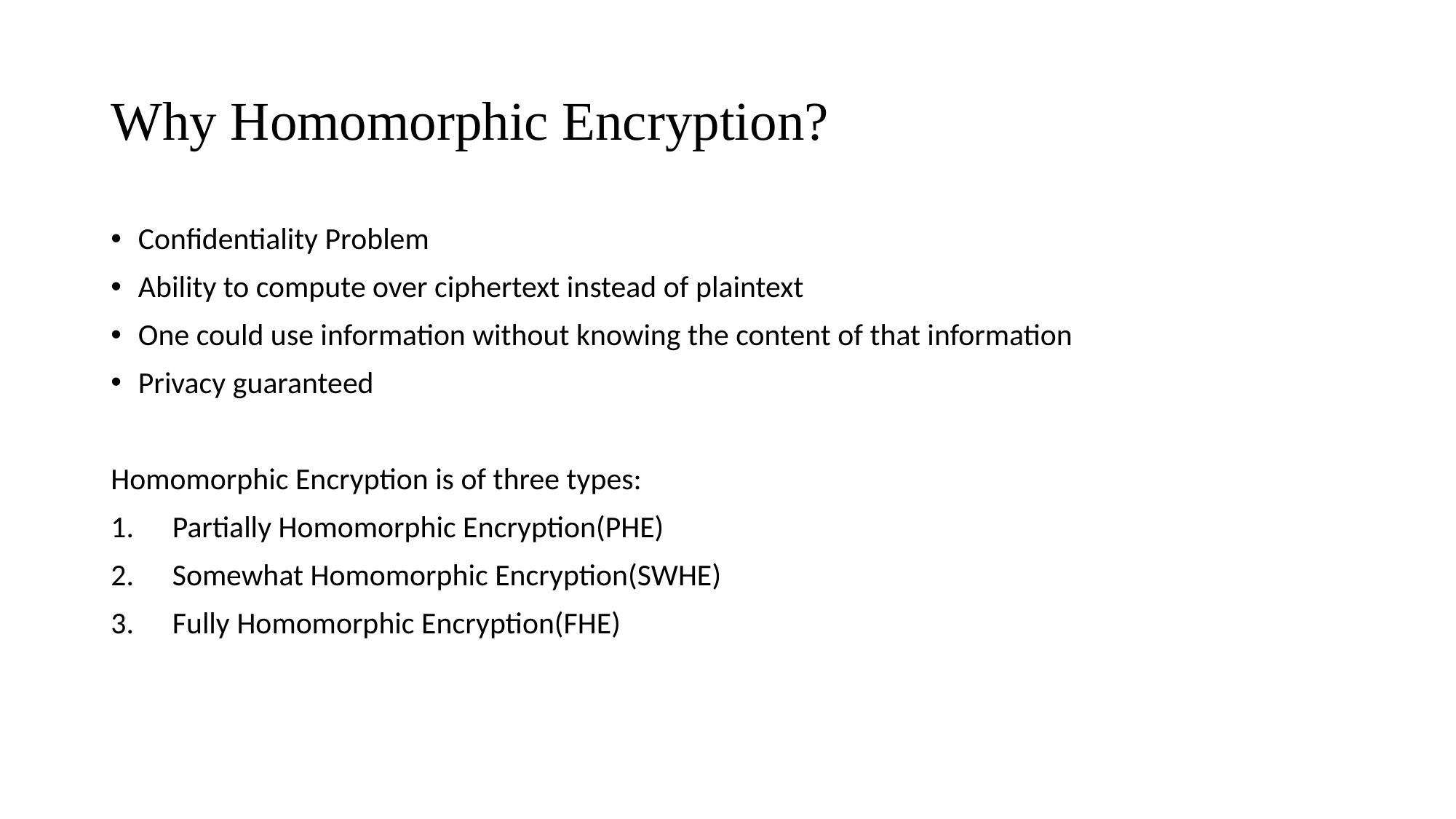

# Why Homomorphic Encryption?
Confidentiality Problem
Ability to compute over ciphertext instead of plaintext
One could use information without knowing the content of that information
Privacy guaranteed

Homomorphic Encryption is of three types:
Partially Homomorphic Encryption(PHE)
Somewhat Homomorphic Encryption(SWHE)
Fully Homomorphic Encryption(FHE)